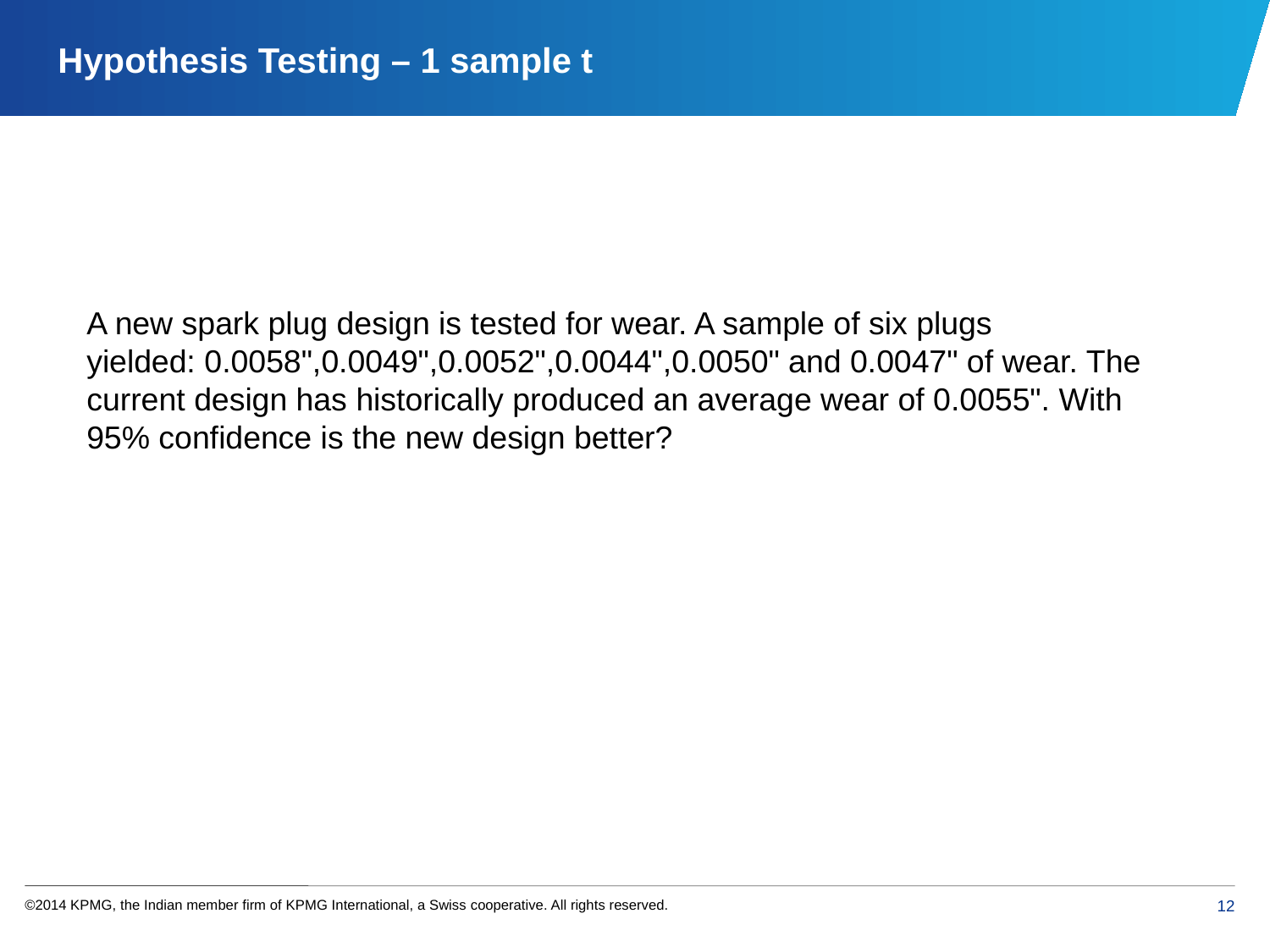

Hypothesis Testing – 1 sample t
A new spark plug design is tested for wear. A sample of six plugs
yielded: 0.0058",0.0049",0.0052",0.0044",0.0050" and 0.0047" of wear. The current design has historically produced an average wear of 0.0055". With 95% confidence is the new design better?